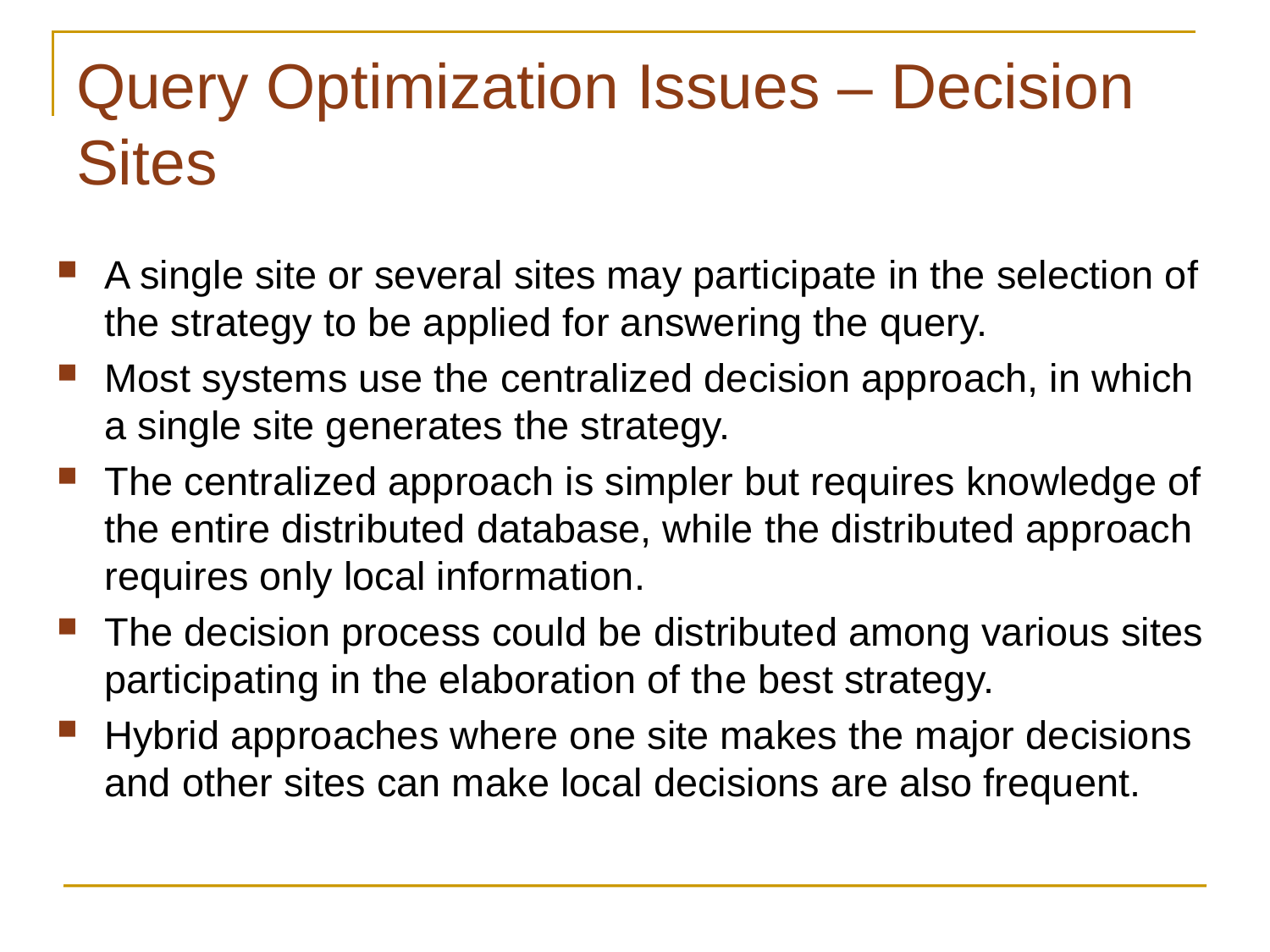

# Query Optimization Issues – Decision Sites
A single site or several sites may participate in the selection of the strategy to be applied for answering the query.
Most systems use the centralized decision approach, in which a single site generates the strategy.
The centralized approach is simpler but requires knowledge of the entire distributed database, while the distributed approach requires only local information.
The decision process could be distributed among various sites participating in the elaboration of the best strategy.
Hybrid approaches where one site makes the major decisions and other sites can make local decisions are also frequent.